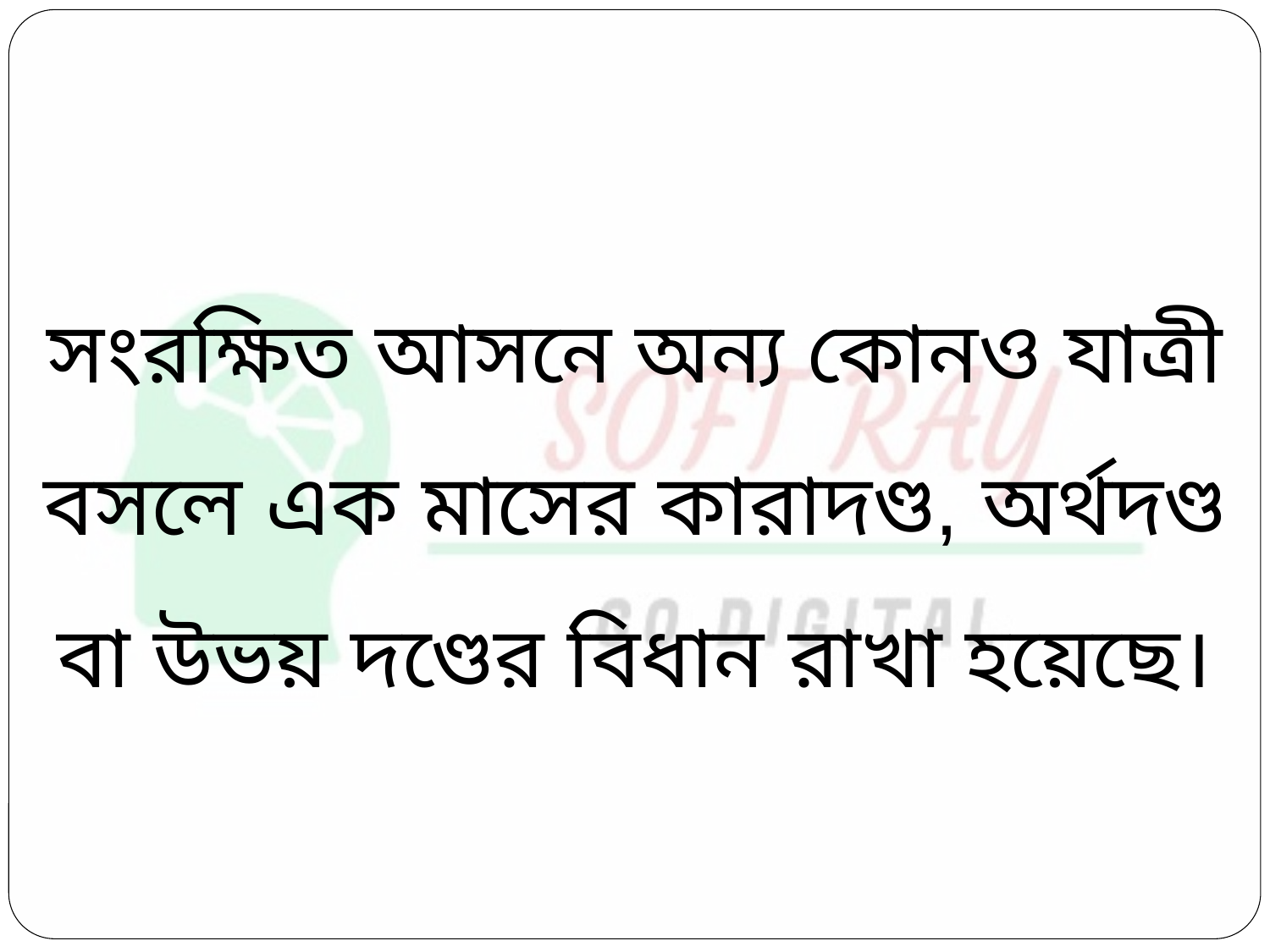

সংরক্ষিত আসনে অন্য কোনও যাত্রী বসলে এক মাসের কারাদণ্ড, অর্থদণ্ড বা উভয় দণ্ডের বিধান রাখা হয়েছে।